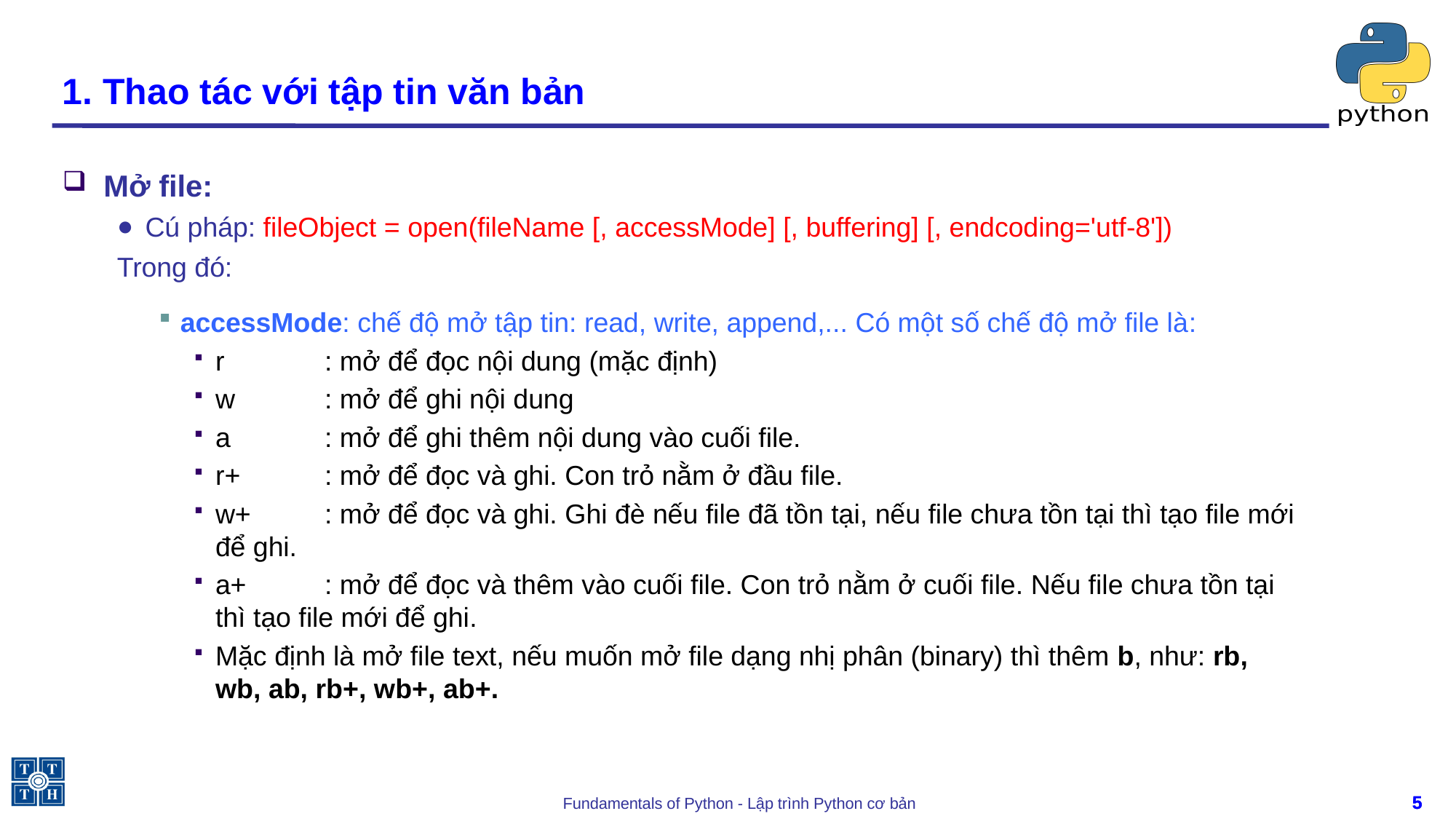

# 1. Thao tác với tập tin văn bản
Mở file:
Cú pháp: fileObject = open(fileName [, accessMode] [, buffering] [, endcoding='utf-8'])
Trong đó:
accessMode: chế độ mở tập tin: read, write, append,... Có một số chế độ mở file là:
r	: mở để đọc nội dung (mặc định)
w	: mở để ghi nội dung
a	: mở để ghi thêm nội dung vào cuối file.
r+	: mở để đọc và ghi. Con trỏ nằm ở đầu file.
w+	: mở để đọc và ghi. Ghi đè nếu file đã tồn tại, nếu file chưa tồn tại thì tạo file mới để ghi.
a+	: mở để đọc và thêm vào cuối file. Con trỏ nằm ở cuối file. Nếu file chưa tồn tại thì tạo file mới để ghi.
Mặc định là mở file text, nếu muốn mở file dạng nhị phân (binary) thì thêm b, như: rb, wb, ab, rb+, wb+, ab+.